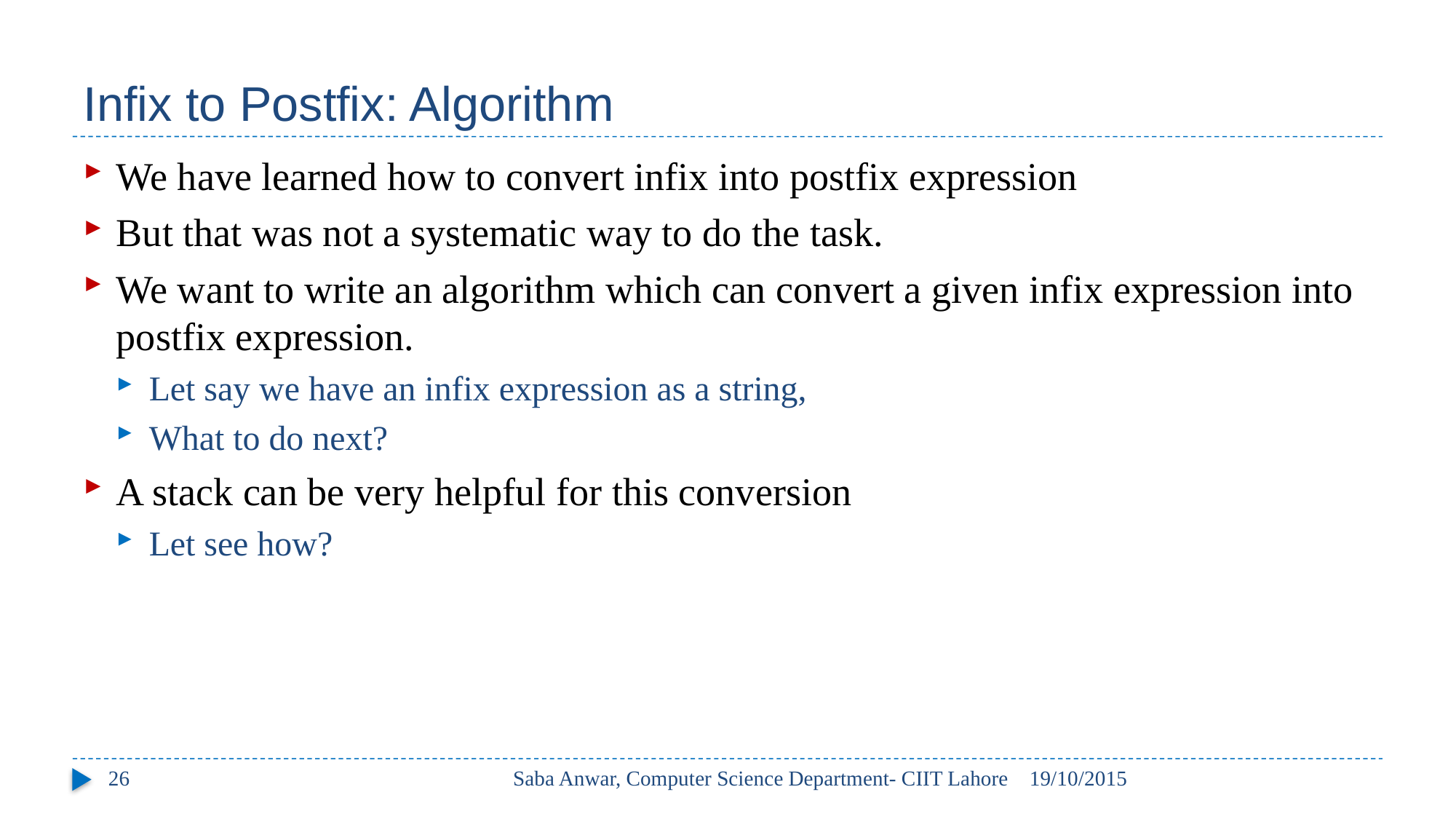

# Infix to Postfix: Algorithm
We have learned how to convert infix into postfix expression
But that was not a systematic way to do the task.
We want to write an algorithm which can convert a given infix expression into postfix expression.
Let say we have an infix expression as a string,
What to do next?
A stack can be very helpful for this conversion
Let see how?

26
Saba Anwar, Computer Science Department- CIIT Lahore
19/10/2015